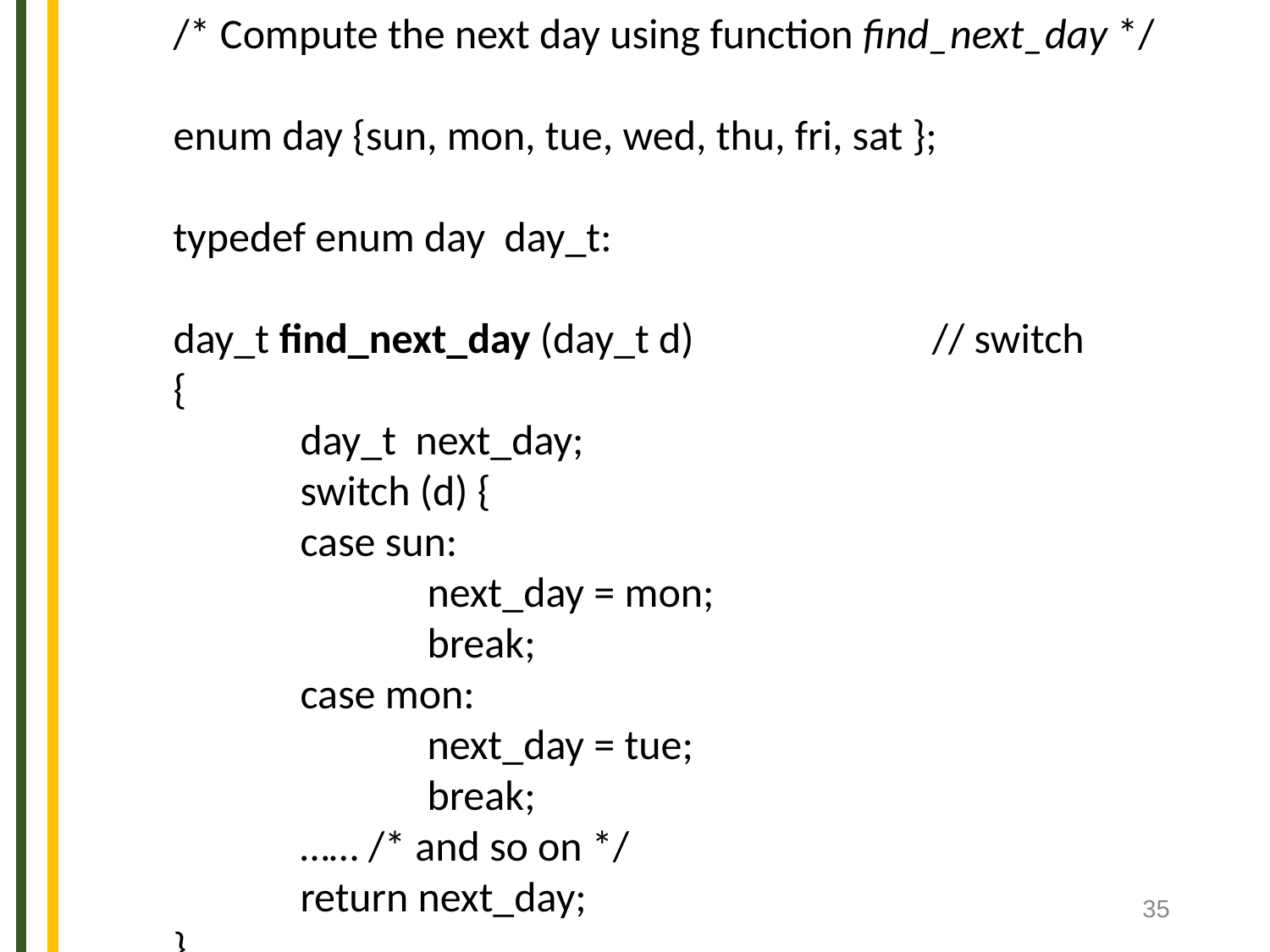

/* Compute the next day using function find_next_day */

enum day {sun, mon, tue, wed, thu, fri, sat };

typedef enum day  day_t:

day_t find_next_day (day_t d)                         // switch
{
	day_t  next_day;
	switch (d) {
	case sun:
		next_day = mon;
		break;
	case mon:
		next_day = tue;
		break;
	…… /* and so on */
	return next_day;
}

35